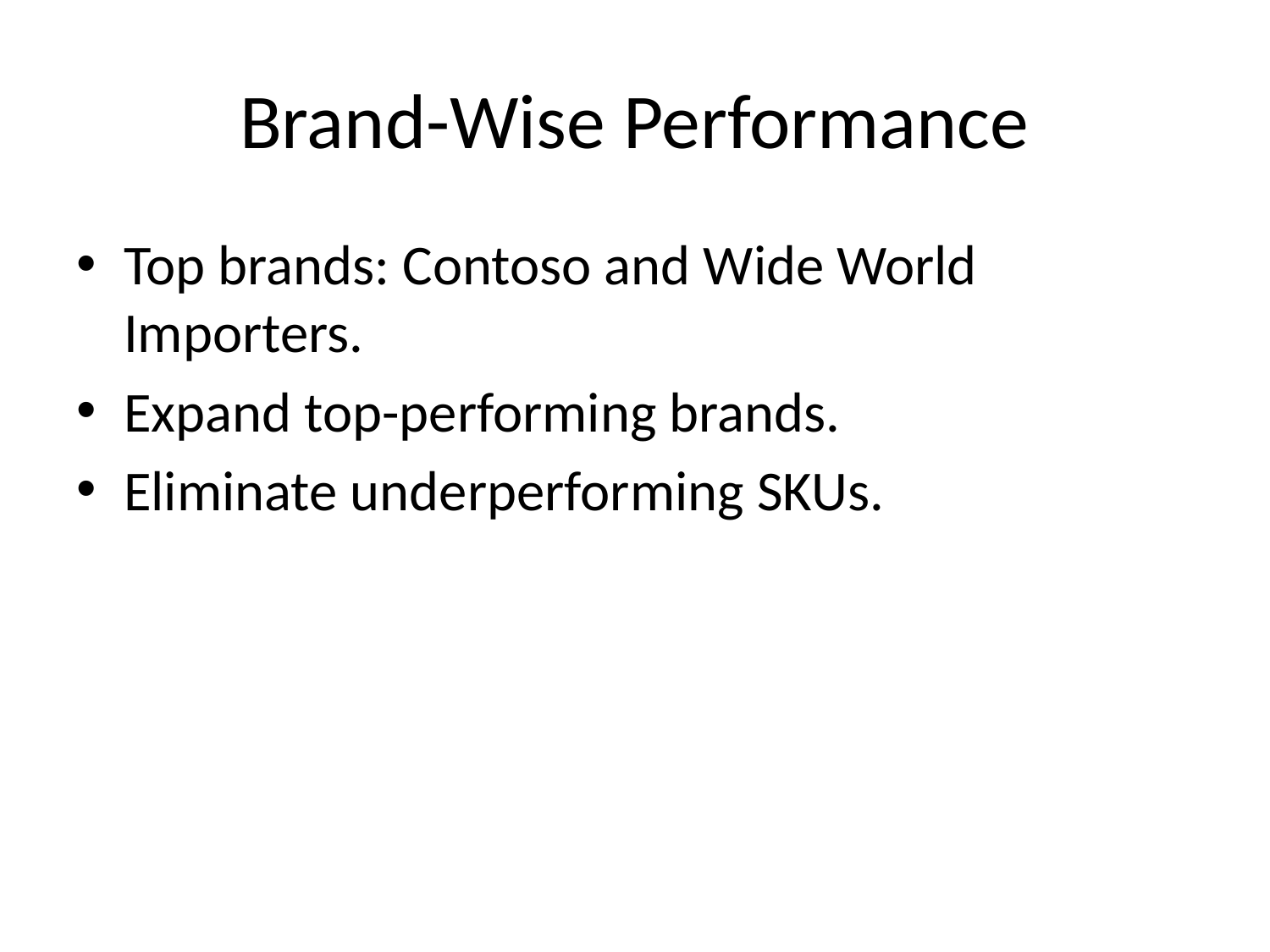

# Brand-Wise Performance
Top brands: Contoso and Wide World Importers.
Expand top-performing brands.
Eliminate underperforming SKUs.